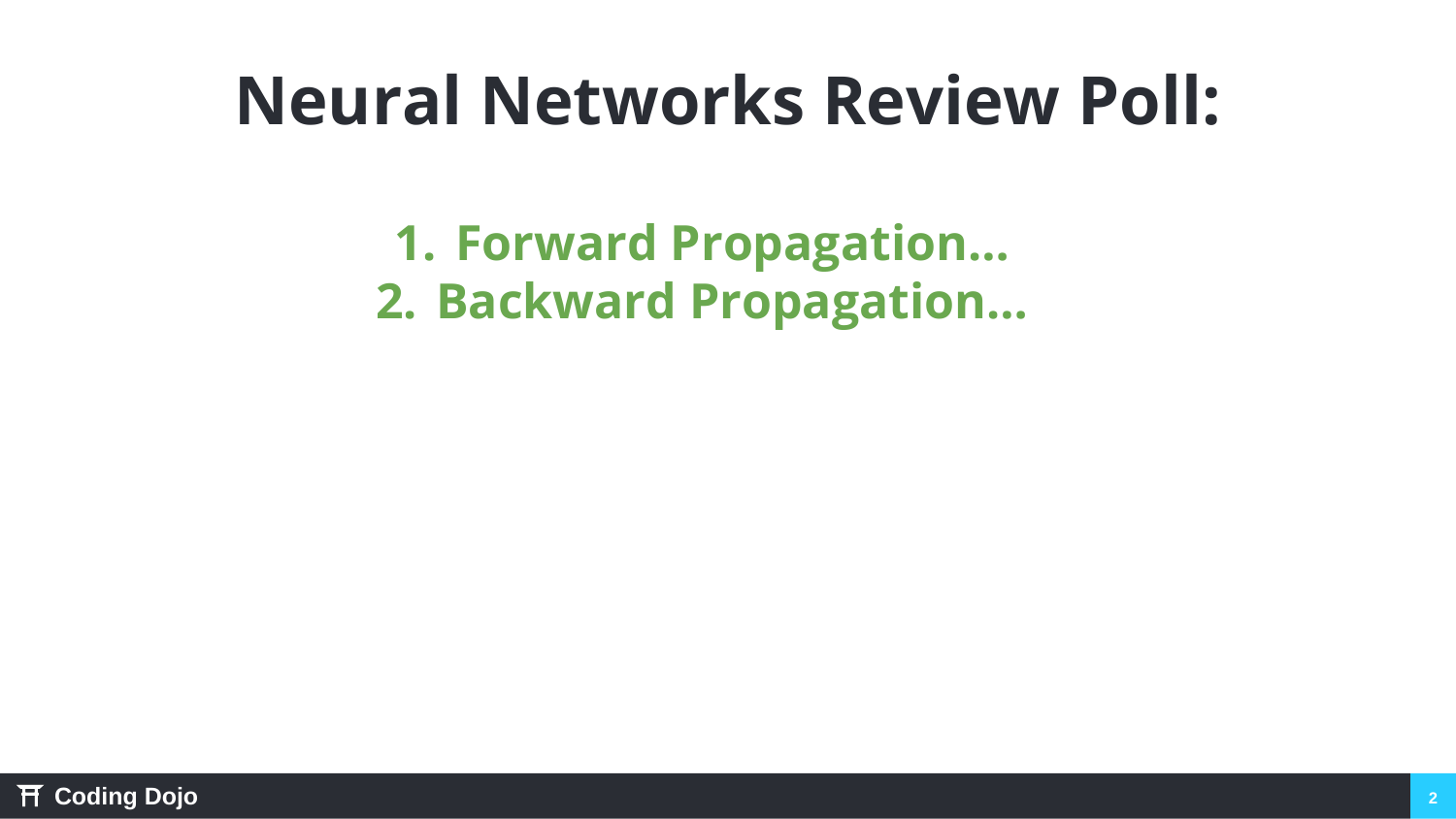

# Neural Networks Review Poll:

Forward Propagation…
Backward Propagation…